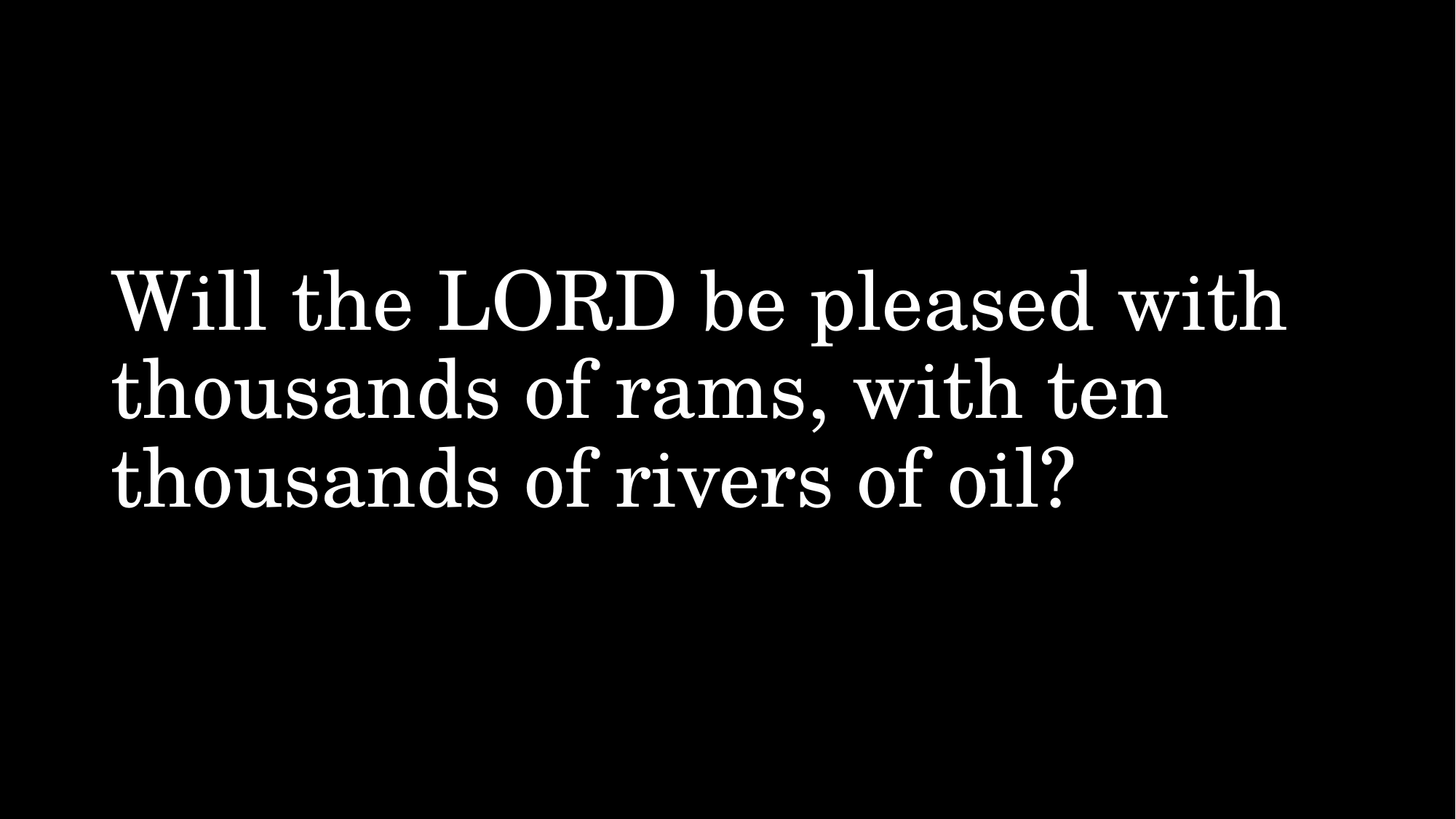

# Will the LORD be pleased with thousands of rams, with ten thousands of rivers of oil?